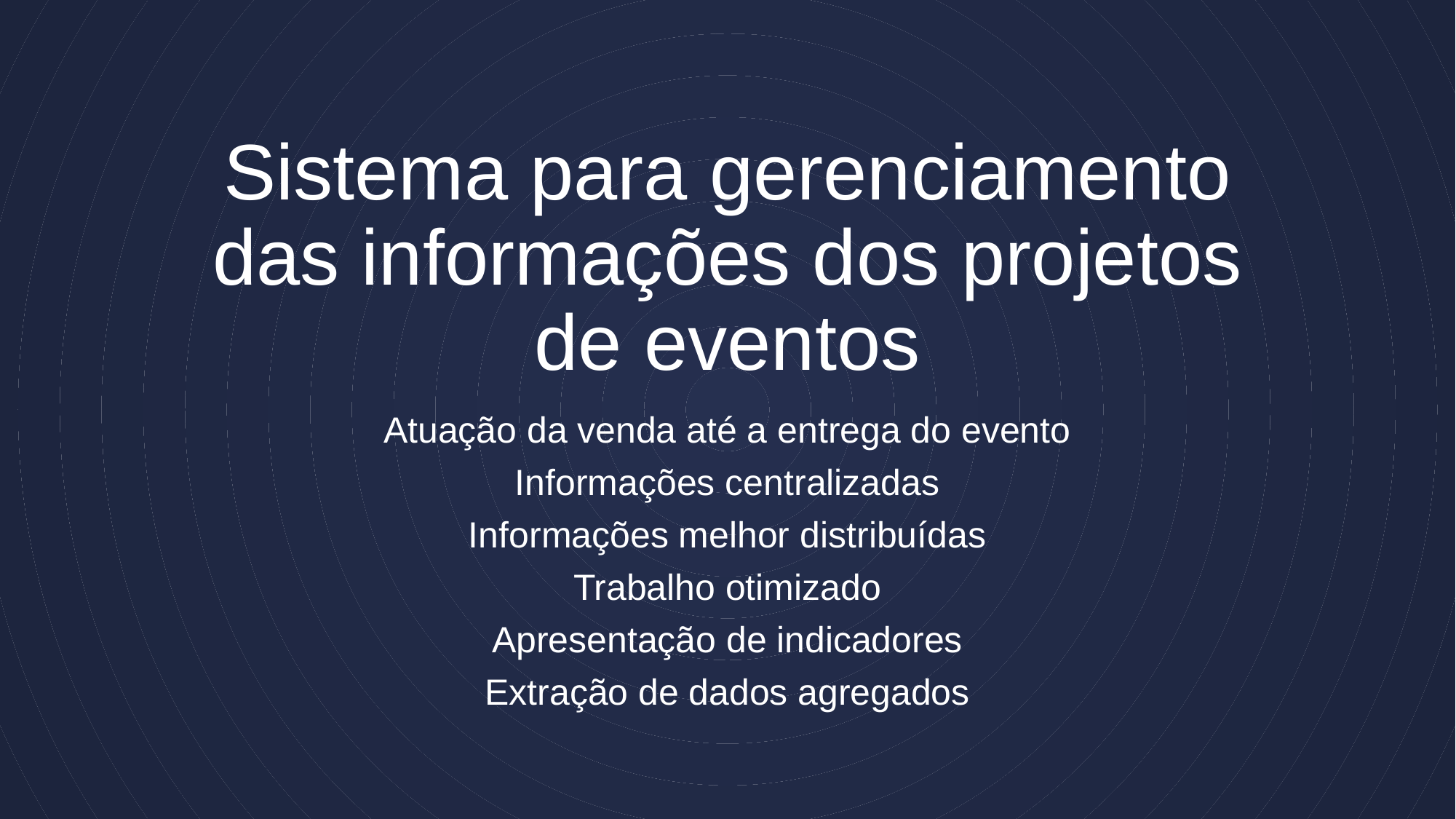

# Sistema para gerenciamento das informações dos projetos de eventos
Atuação da venda até a entrega do evento
Informações centralizadas
Informações melhor distribuídas
Trabalho otimizado
Apresentação de indicadores
Extração de dados agregados